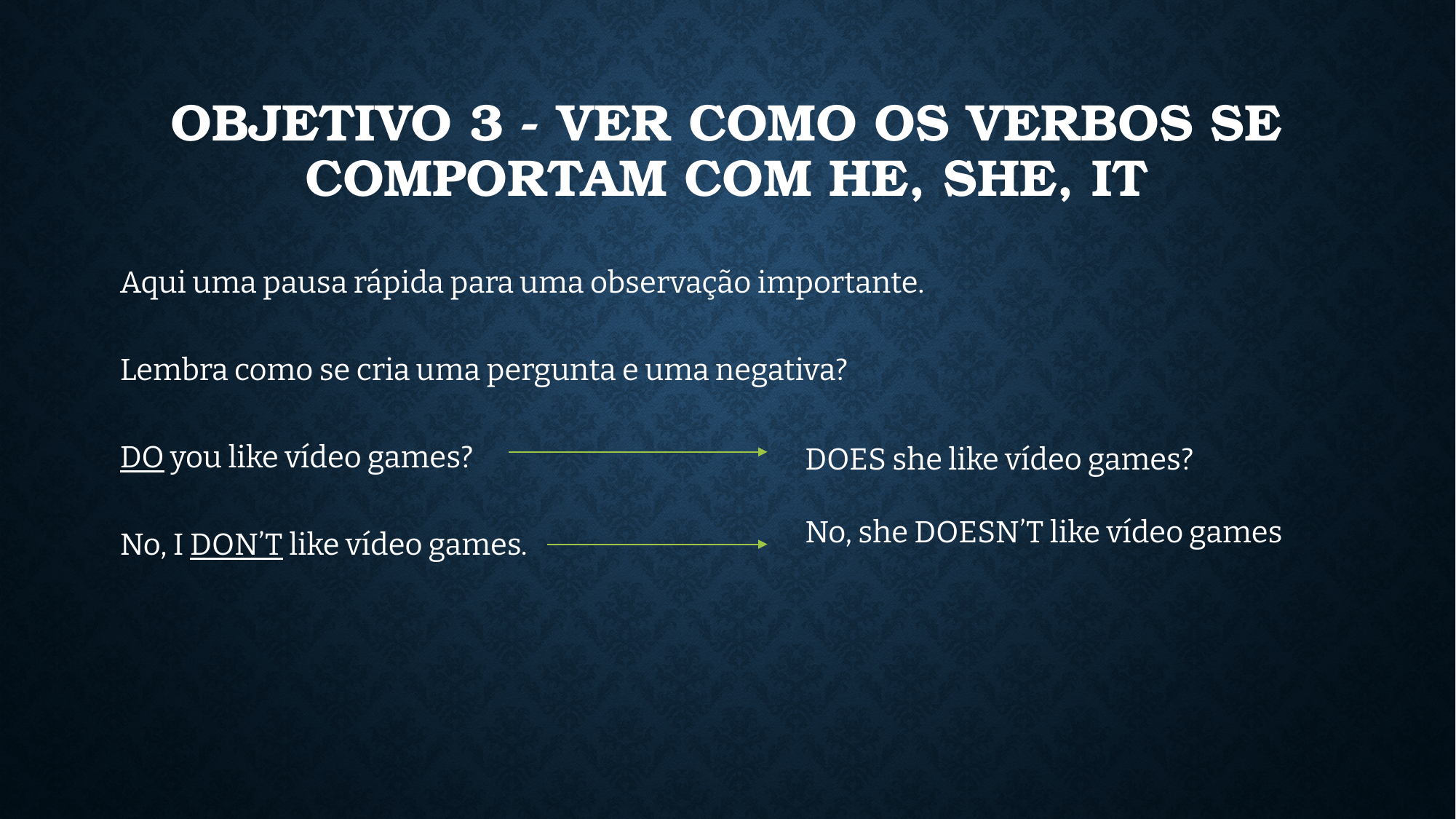

# Objetivo 3 - Ver como os verbos se comportam com HE, SHE, IT
Aqui uma pausa rápida para uma observação importante.
Lembra como se cria uma pergunta e uma negativa?
DO you like vídeo games?
No, I DON’T like vídeo games.
DOES she like vídeo games?
No, she DOESN’T like vídeo games